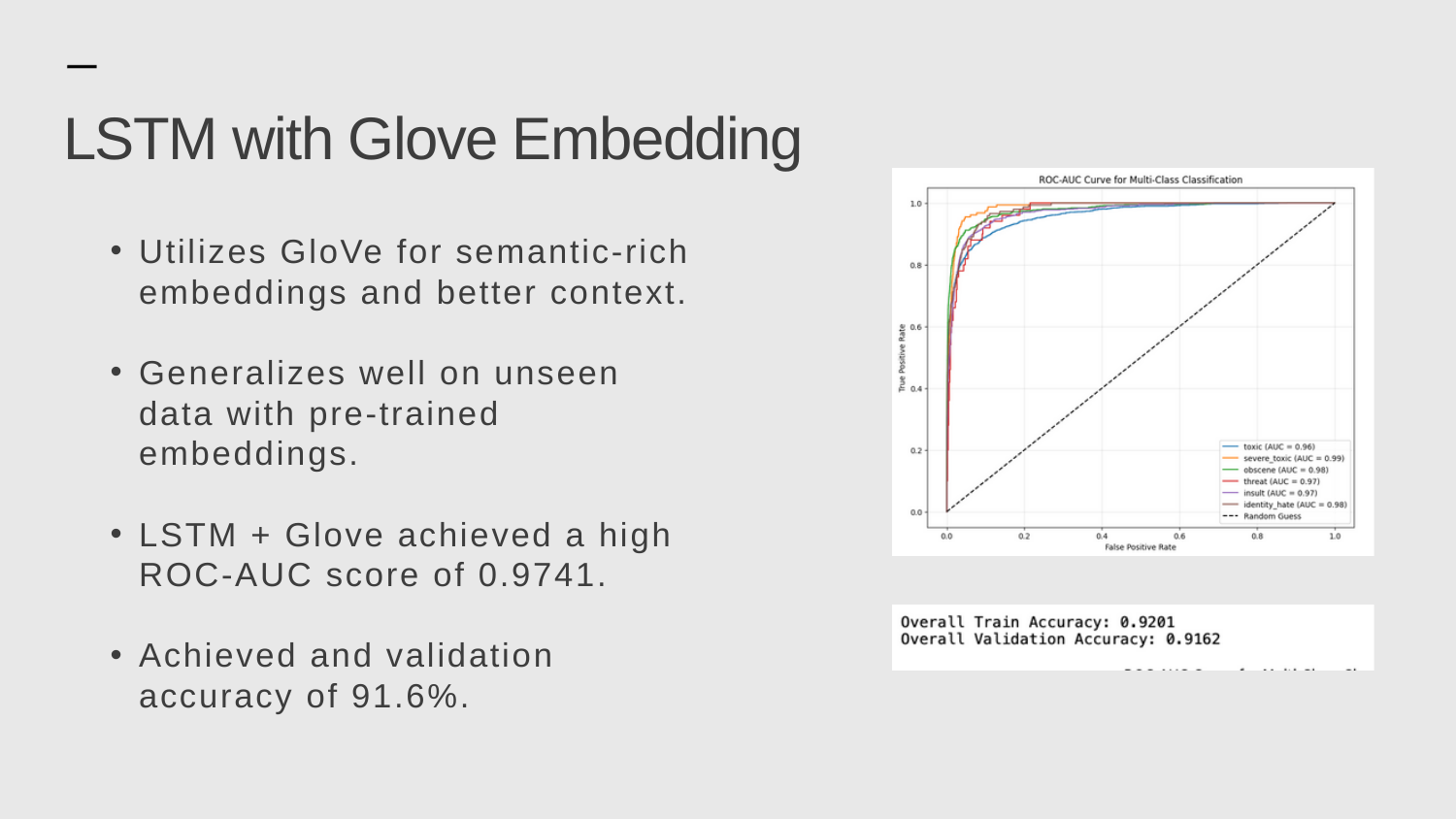

LSTM with Glove Embedding

Utilizes GloVe for semantic-rich embeddings and better context.

Generalizes well on unseen data with pre-trained embeddings.

LSTM + Glove achieved a high ROC-AUC score of 0.9741.

Achieved and validation accuracy of 91.6%.